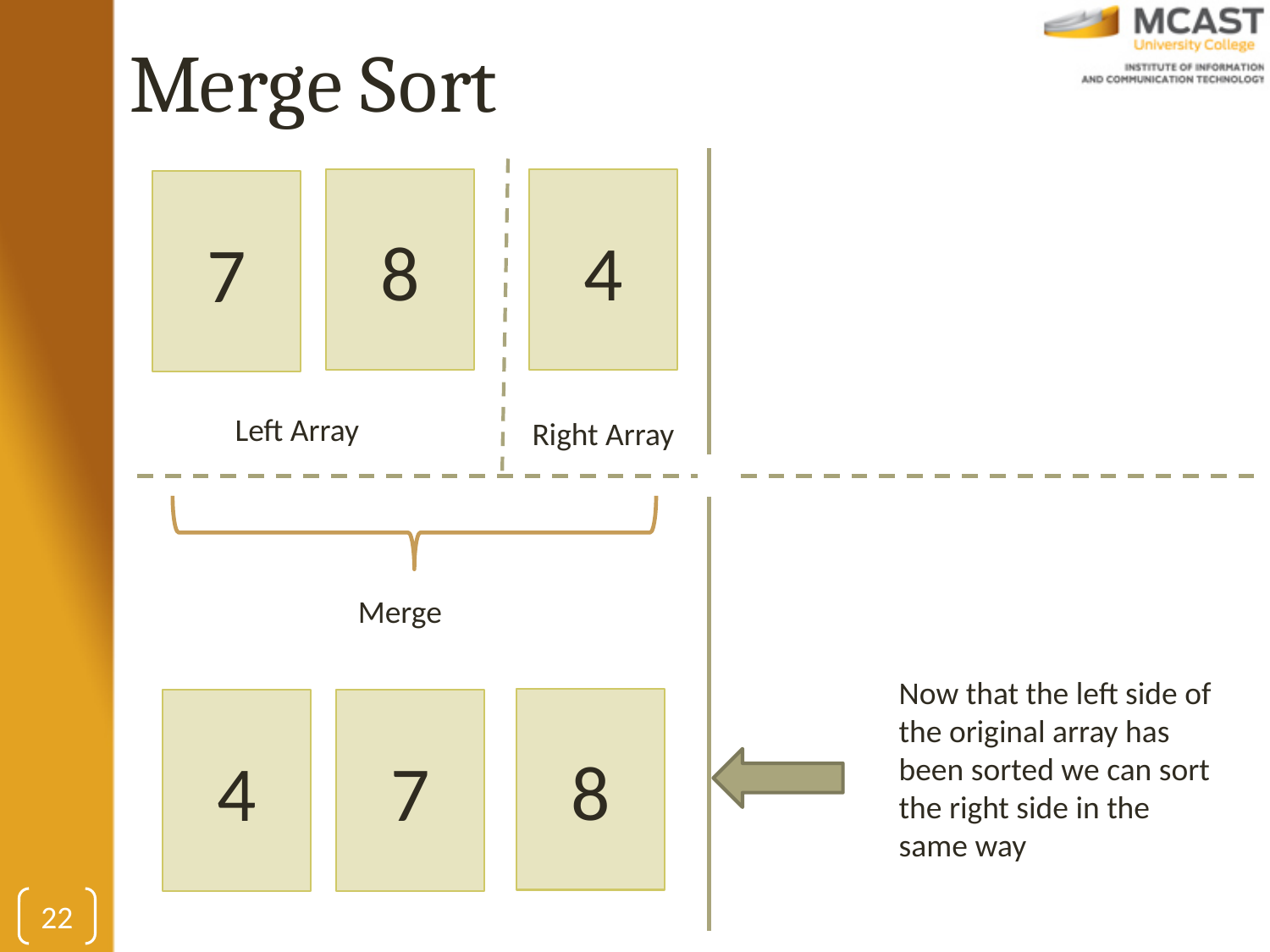

# Merge Sort
8
4
7

Left Array
Right Array
Merge
Now that the left side of the original array has been sorted we can sort the right side in the same way
8
4
7

22